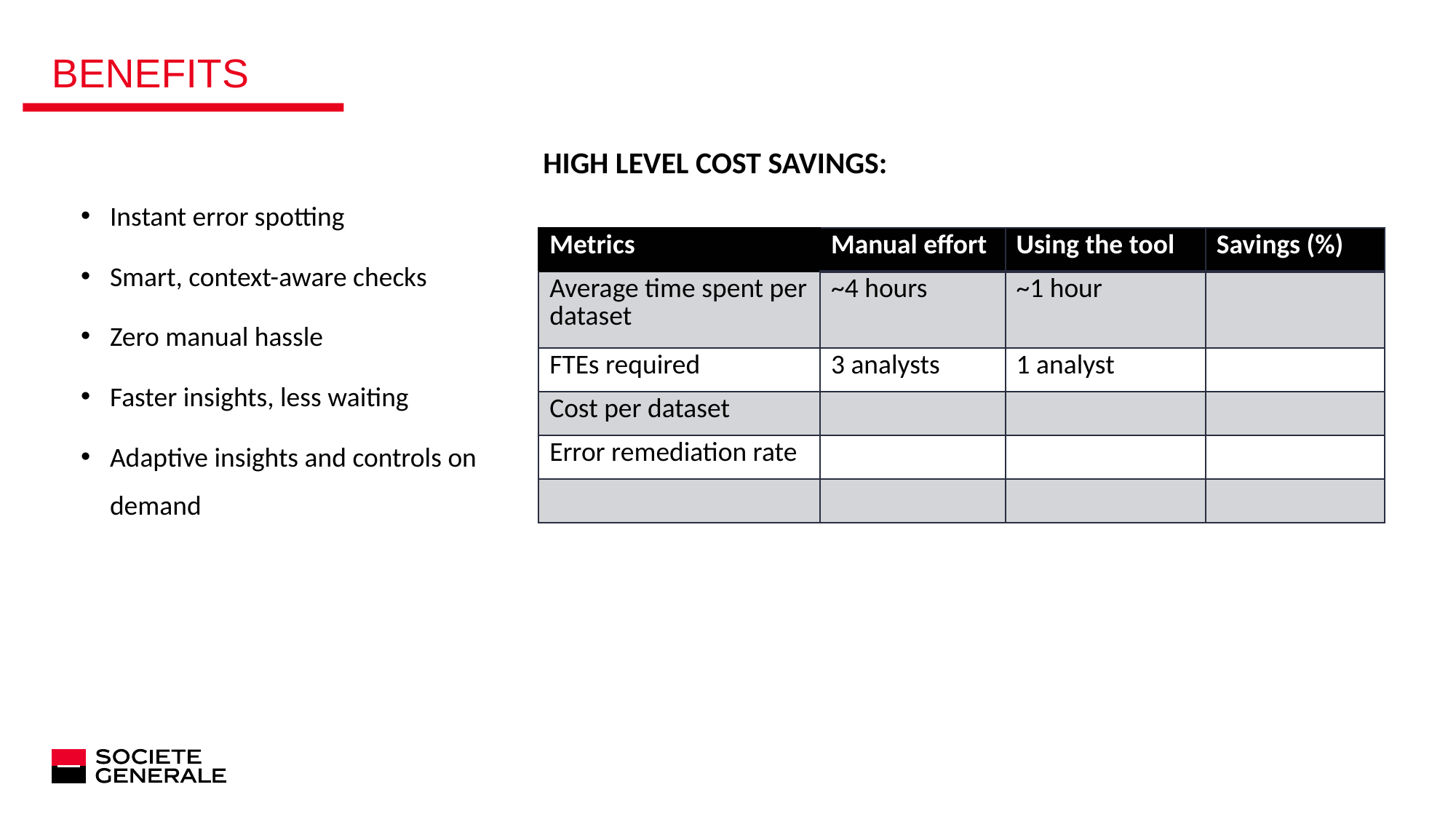

# BENEFITS
HIGH LEVEL COST SAVINGS:

Instant error spotting
Smart, context-aware checks
Zero manual hassle
Faster insights, less waiting
Adaptive insights and controls on demand

| Metrics | Manual effort | Using the tool | Savings (%) |
| --- | --- | --- | --- |
| Average time spent per dataset | ~4 hours | ~1 hour |  |
| FTEs required | 3 analysts | 1 analyst |  |
| Cost per dataset |  |  |  |
| Error remediation rate |  |  |  |
|  |  |  |  |